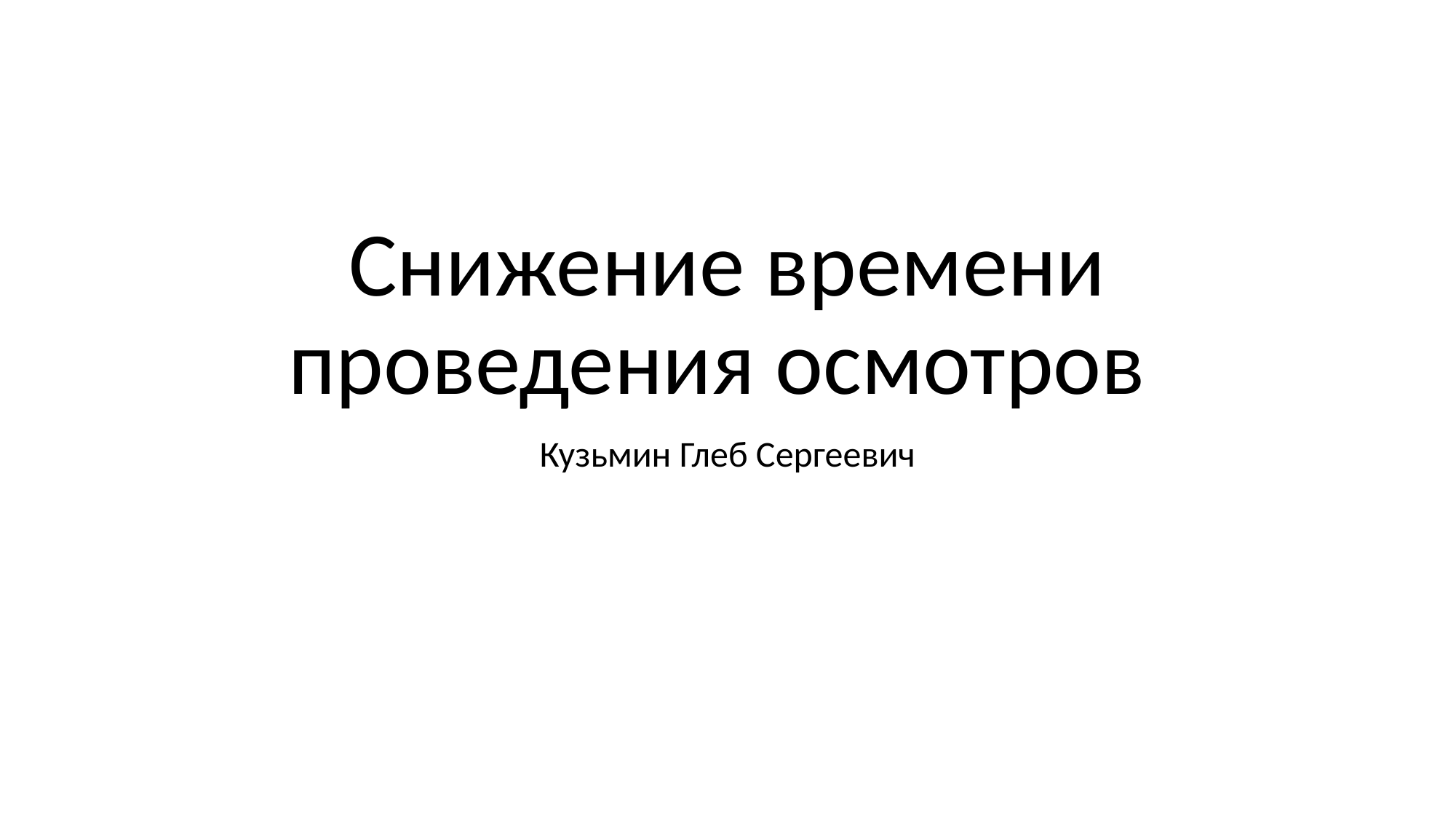

# Снижение времени проведения осмотров
Кузьмин Глеб Сергеевич